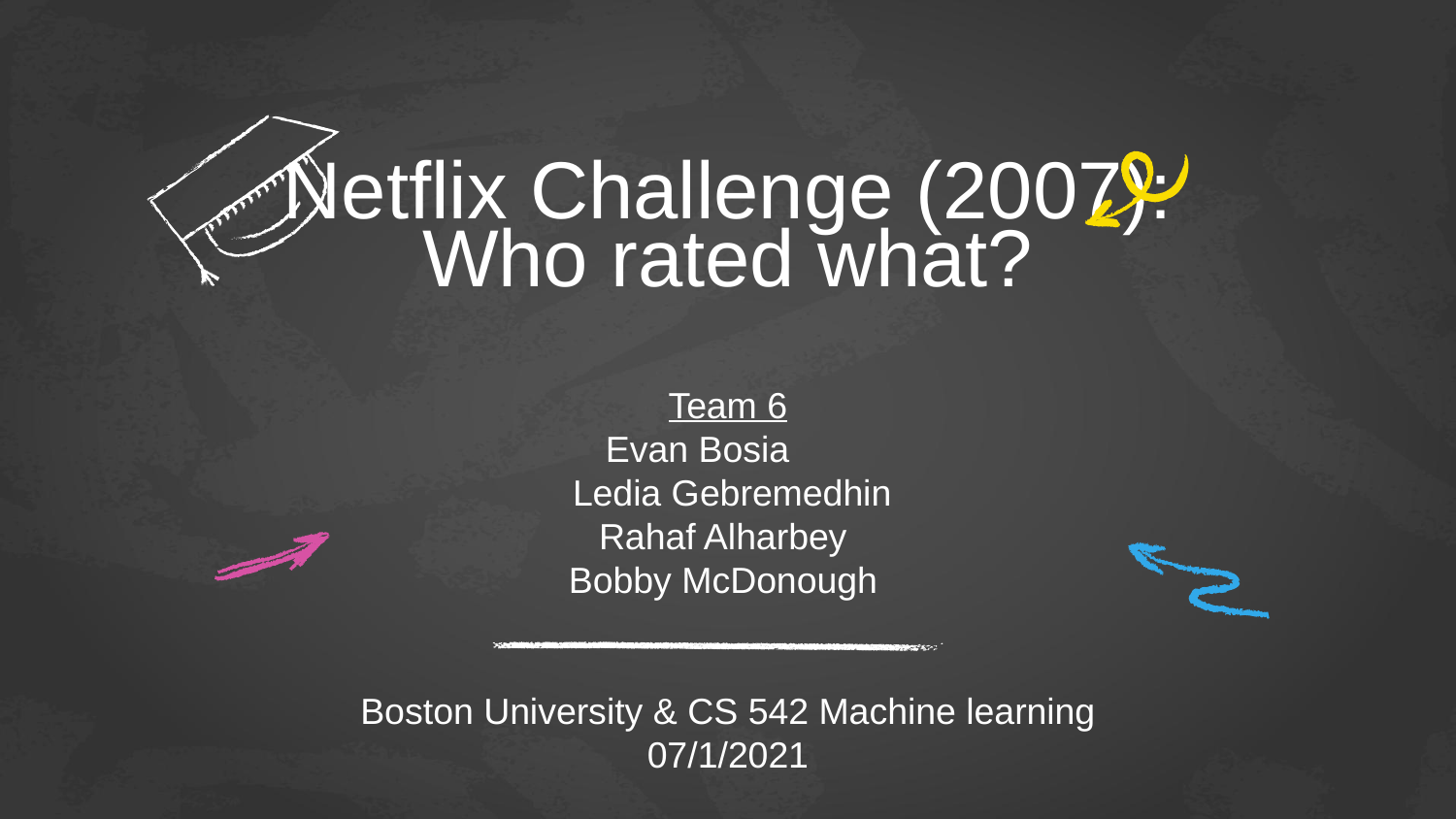

# Netflix Challenge (2007): Who rated what?

Team 6
Evan Bosia
Ledia Gebremedhin
Rahaf Alharbey
Bobby McDonough

Boston University & CS 542 Machine learning
07/1/2021